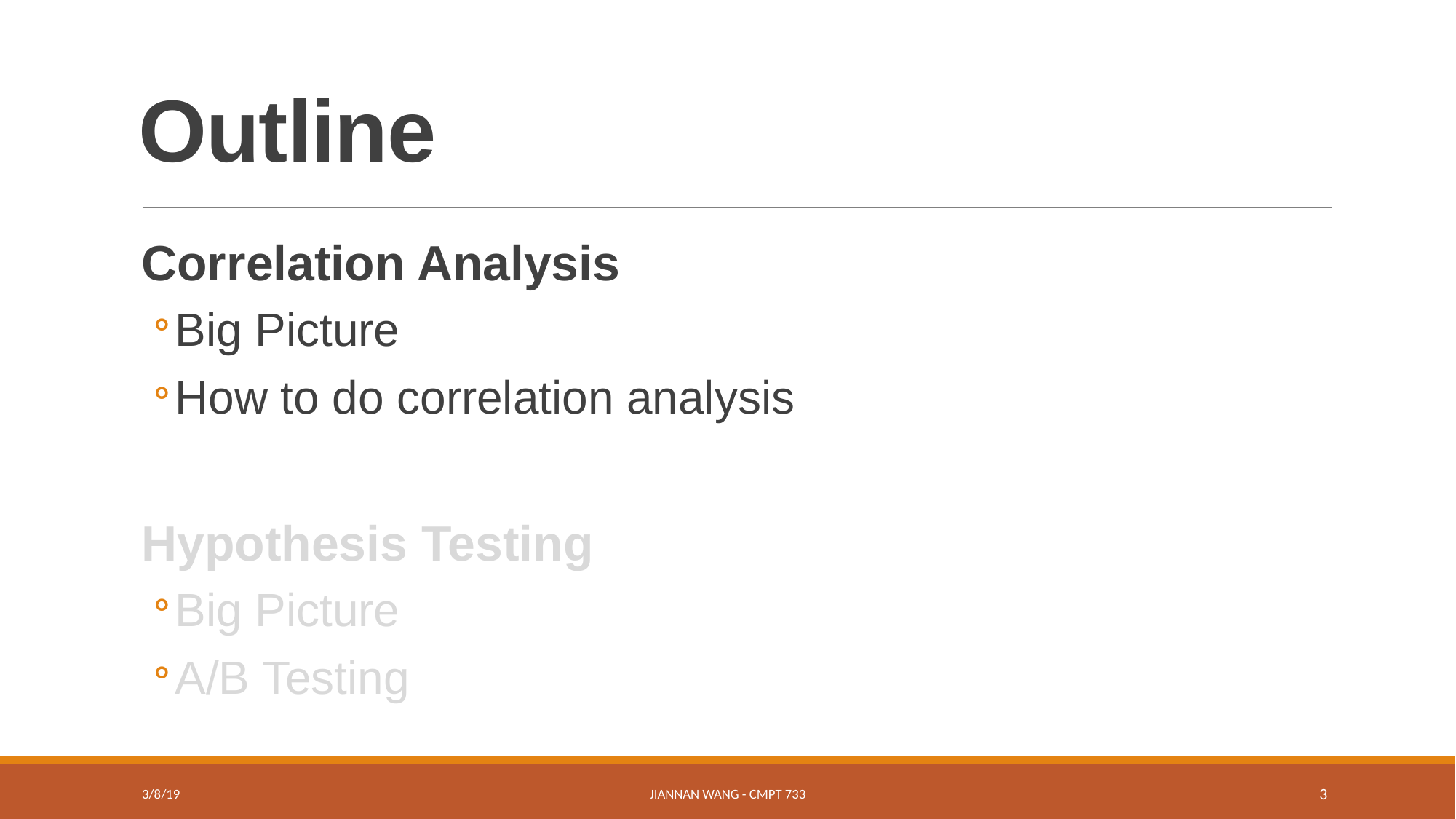

# Outline
Correlation Analysis
Big Picture
How to do correlation analysis

Hypothesis Testing
Big Picture
A/B Testing
3/8/19
Jiannan Wang - CMPT 733
3